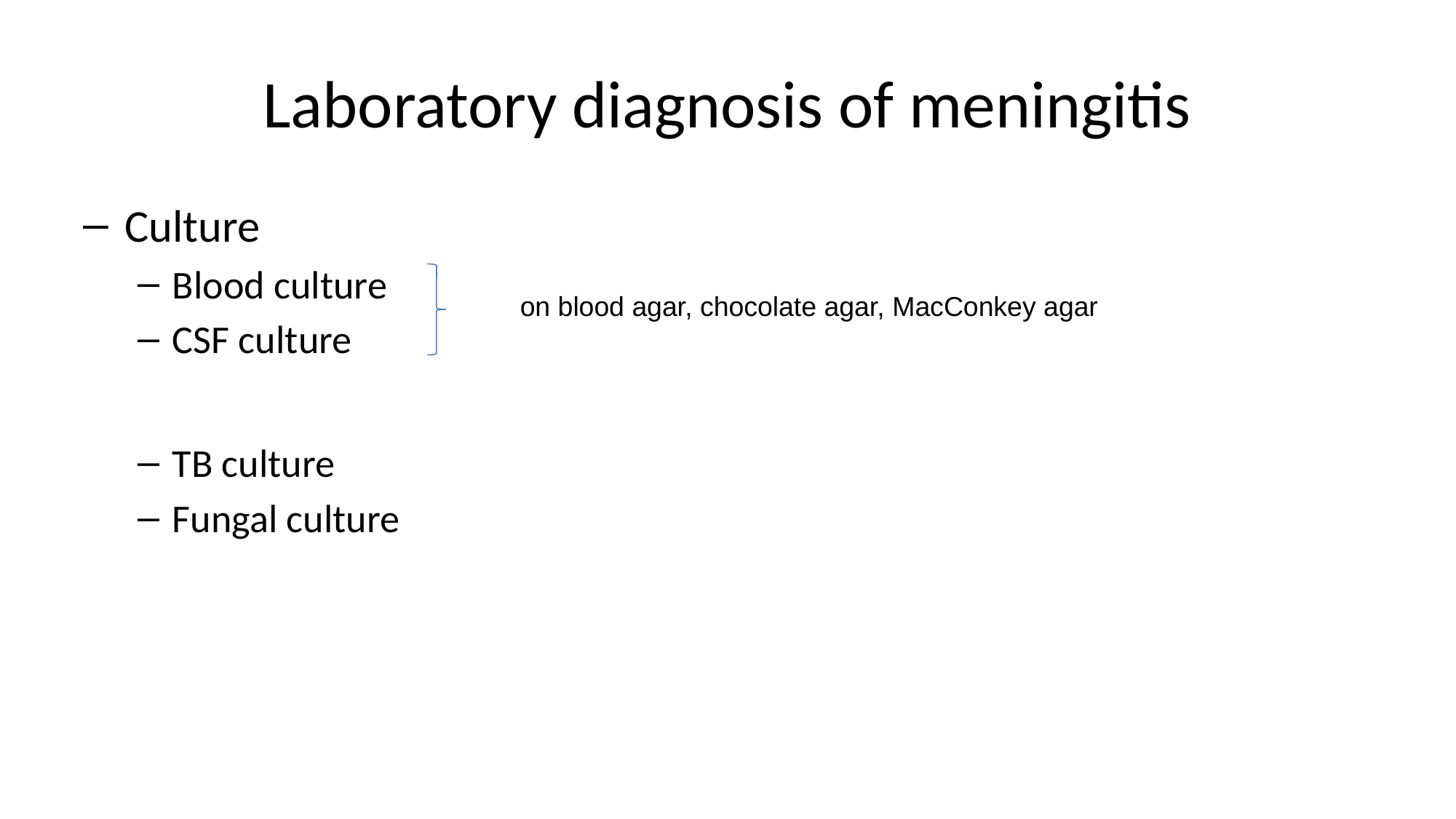

# Laboratory diagnosis of meningitis
Culture
Blood culture
CSF culture

TB culture
Fungal culture

on blood agar, chocolate agar, MacConkey agar